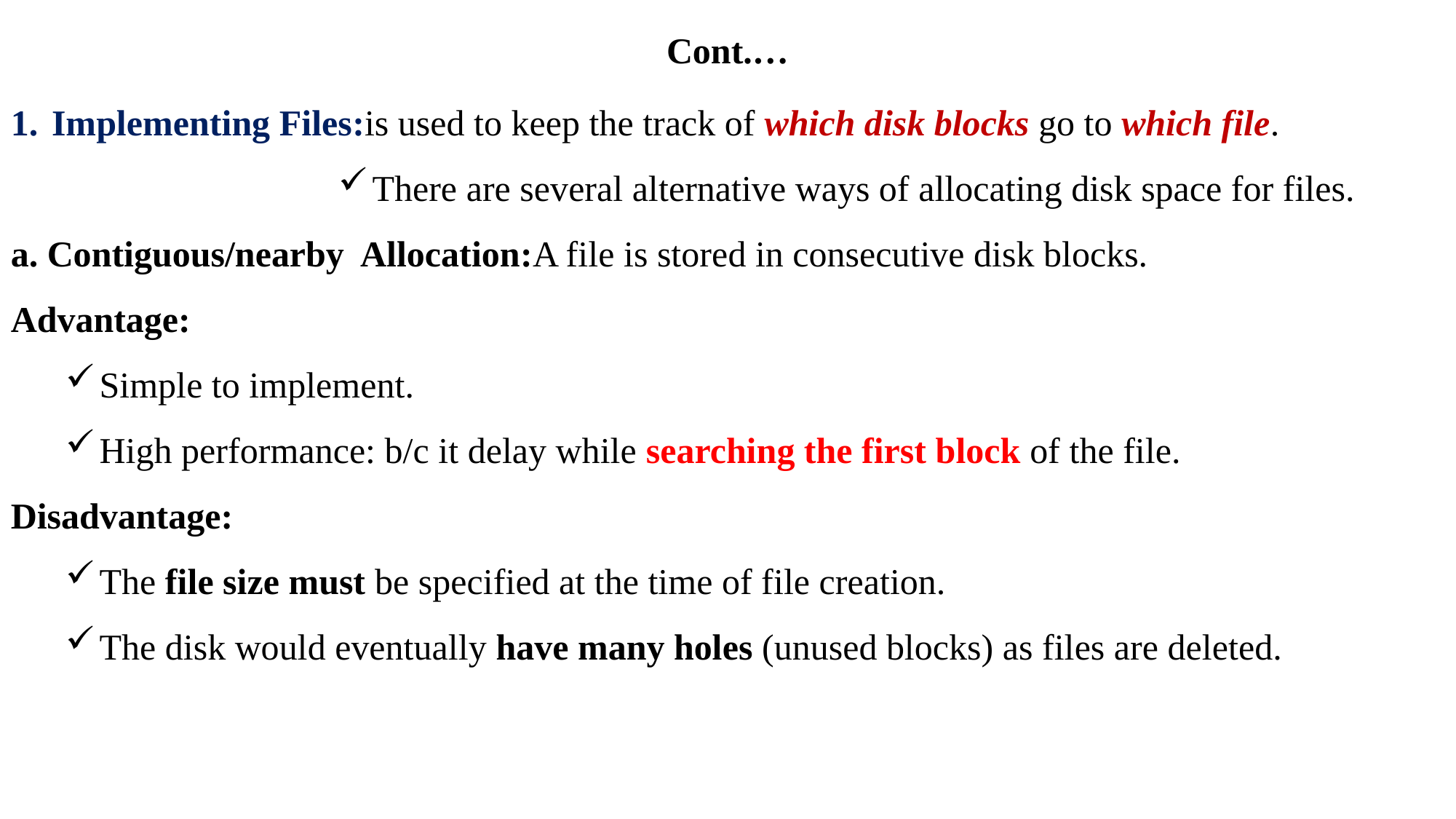

Cont.…

Implementing Files:is used to keep the track of which disk blocks go to which file.
There are several alternative ways of allocating disk space for files.
a. Contiguous/nearby  Allocation:A file is stored in consecutive disk blocks.
Advantage:
Simple to implement.
High performance: b/c it delay while searching the first block of the file.
Disadvantage:
The file size must be specified at the time of file creation.
The disk would eventually have many holes (unused blocks) as files are deleted.